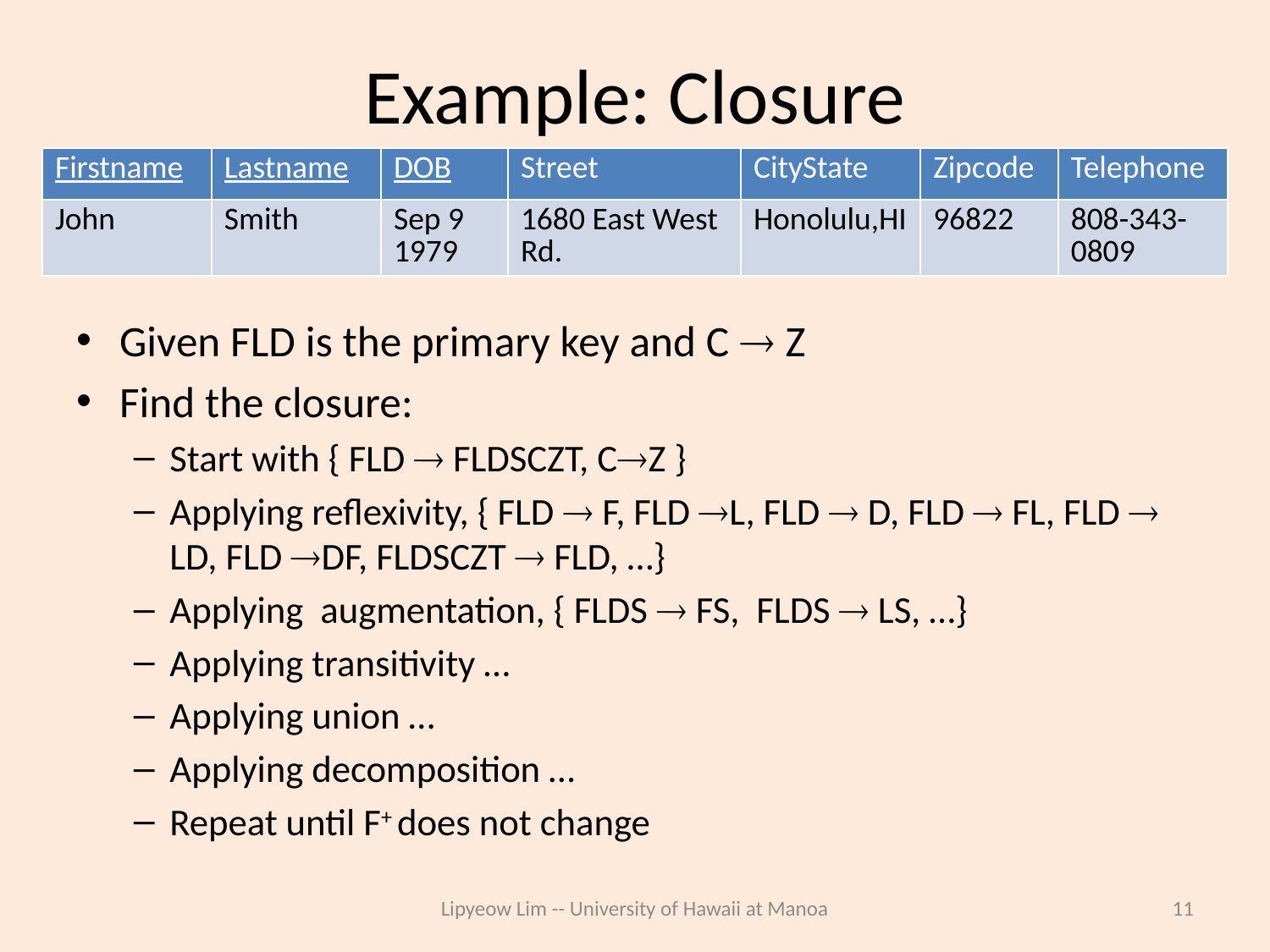

# Example: Closure
| Firstname | Lastname | DOB | Street | CityState | Zipcode | Telephone |
| --- | --- | --- | --- | --- | --- | --- |
| John | Smith | Sep 9 1979 | 1680 East West Rd. | Honolulu,HI | 96822 | 808-343-0809 |
Given FLD is the primary key and C → Z
Find the closure:
Start with { FLD → FLDSCZT, C→Z }
Applying reflexivity, { FLD → F, FLD →L, FLD → D, FLD → FL, FLD → LD, FLD →DF, FLDSCZT → FLD, …}
Applying  augmentation, { FLDS → FS,  FLDS → LS, …}
Applying transitivity …
Applying union …
Applying decomposition …
Repeat until F+ does not change
Lipyeow Lim -- University of Hawaii at Manoa
11